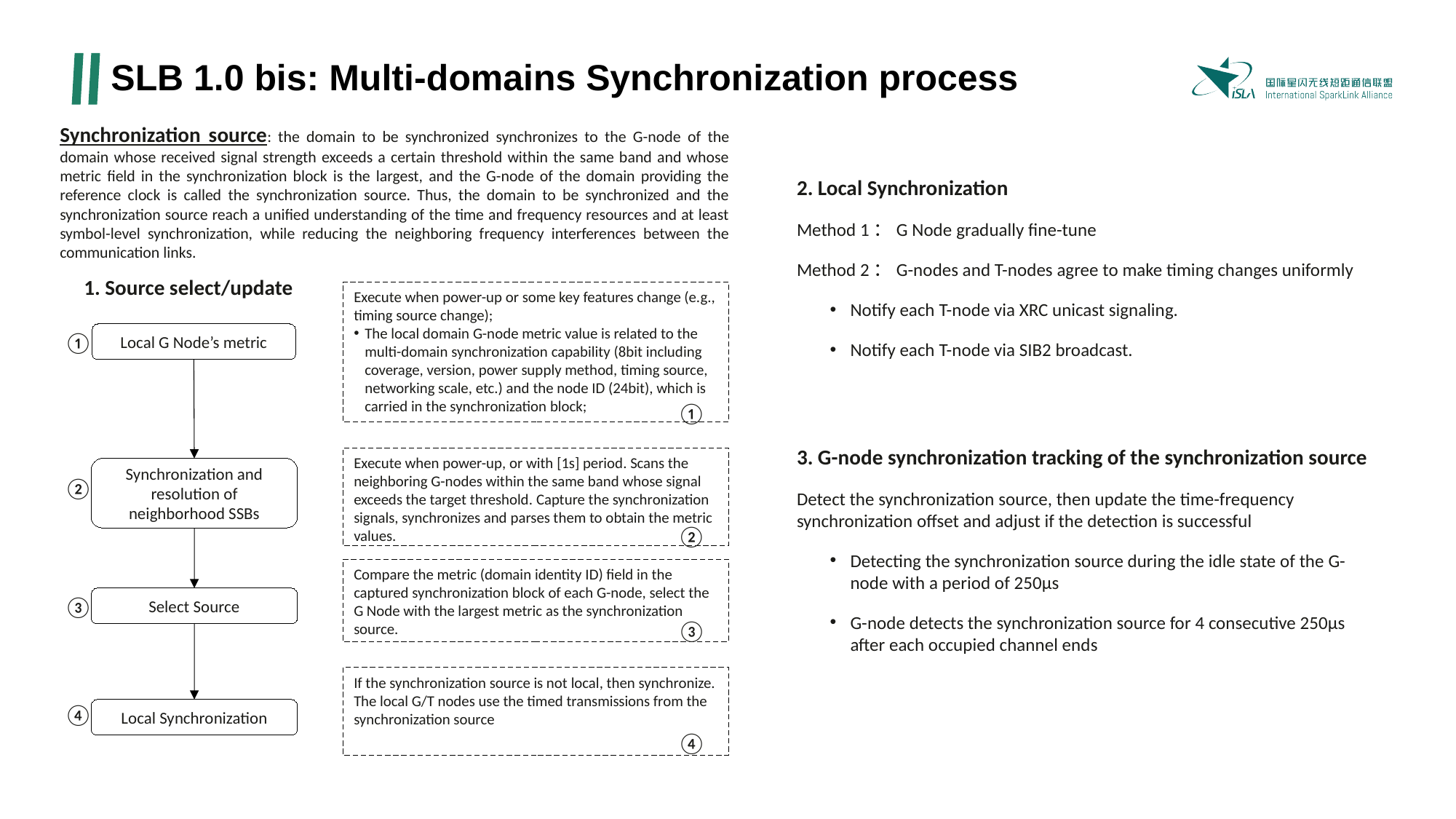

# SLB 1.0 bis: Multi-domains Synchronization process
Synchronization source: the domain to be synchronized synchronizes to the G-node of the domain whose received signal strength exceeds a certain threshold within the same band and whose metric field in the synchronization block is the largest, and the G-node of the domain providing the reference clock is called the synchronization source. Thus, the domain to be synchronized and the synchronization source reach a unified understanding of the time and frequency resources and at least symbol-level synchronization, while reducing the neighboring frequency interferences between the communication links.
2. Local Synchronization
Method 1：G Node gradually fine-tune
Method 2：G-nodes and T-nodes agree to make timing changes uniformly
Notify each T-node via XRC unicast signaling.
Notify each T-node via SIB2 broadcast.
1. Source select/update
Execute when power-up or some key features change (e.g., timing source change);
The local domain G-node metric value is related to the multi-domain synchronization capability (8bit including coverage, version, power supply method, timing source, networking scale, etc.) and the node ID (24bit), which is carried in the synchronization block;
①
Local G Node’s metric
①
3. G-node synchronization tracking of the synchronization source
Detect the synchronization source, then update the time-frequency synchronization offset and adjust if the detection is successful
Detecting the synchronization source during the idle state of the G-node with a period of 250μs
G-node detects the synchronization source for 4 consecutive 250μs after each occupied channel ends
Execute when power-up, or with [1s] period. Scans the neighboring G-nodes within the same band whose signal exceeds the target threshold. Capture the synchronization signals, synchronizes and parses them to obtain the metric values.
Synchronization and resolution of neighborhood SSBs
②
②
Compare the metric (domain identity ID) field in the captured synchronization block of each G-node, select the G Node with the largest metric as the synchronization source.

③
Select Source
③
If the synchronization source is not local, then synchronize. The local G/T nodes use the timed transmissions from the synchronization source
④
Local Synchronization
④